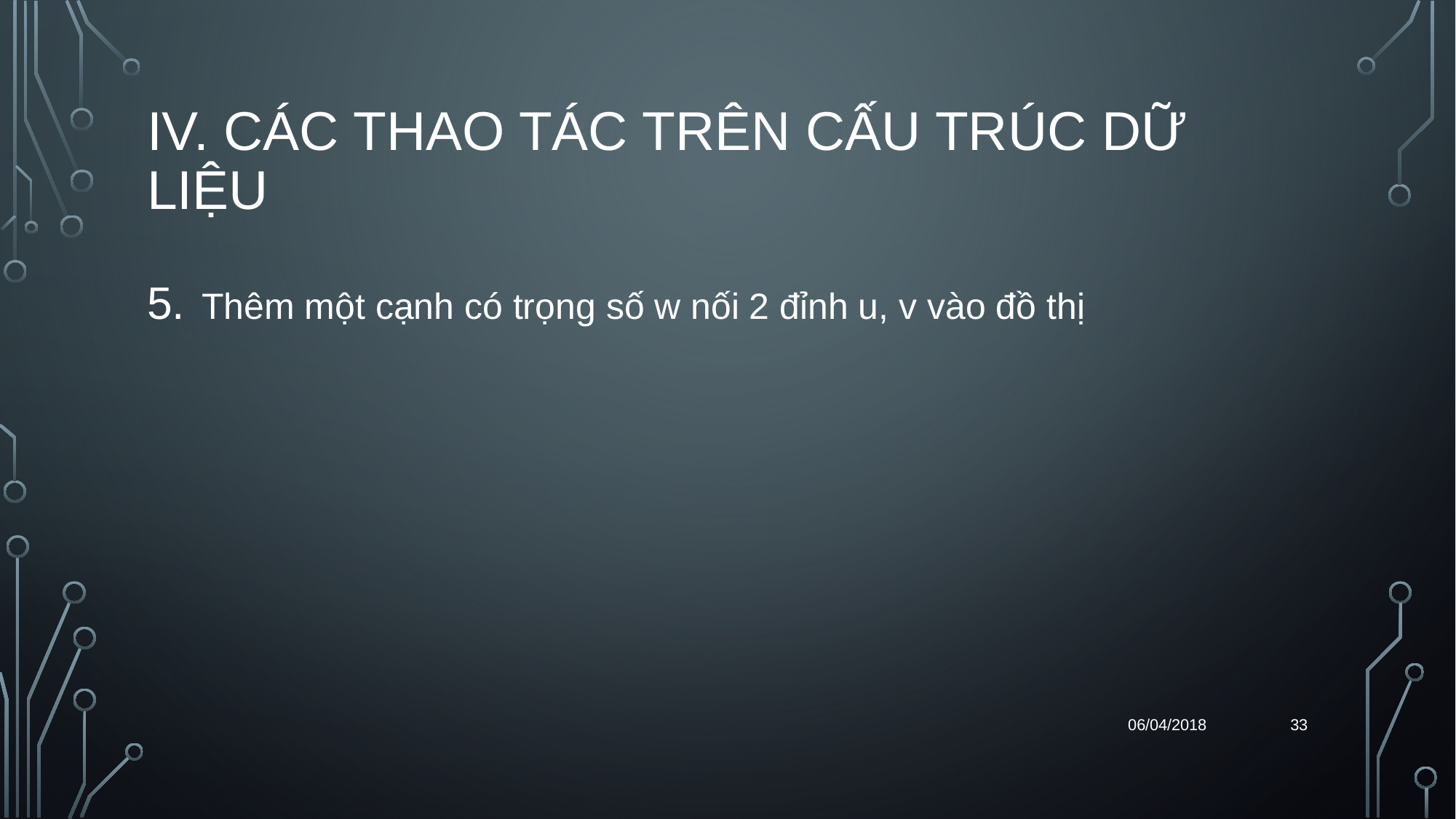

# iv. Các thao tác trên cấu trúc dữ liệu
Thêm một cạnh có trọng số w nối 2 đỉnh u, v vào đồ thị
33
06/04/2018